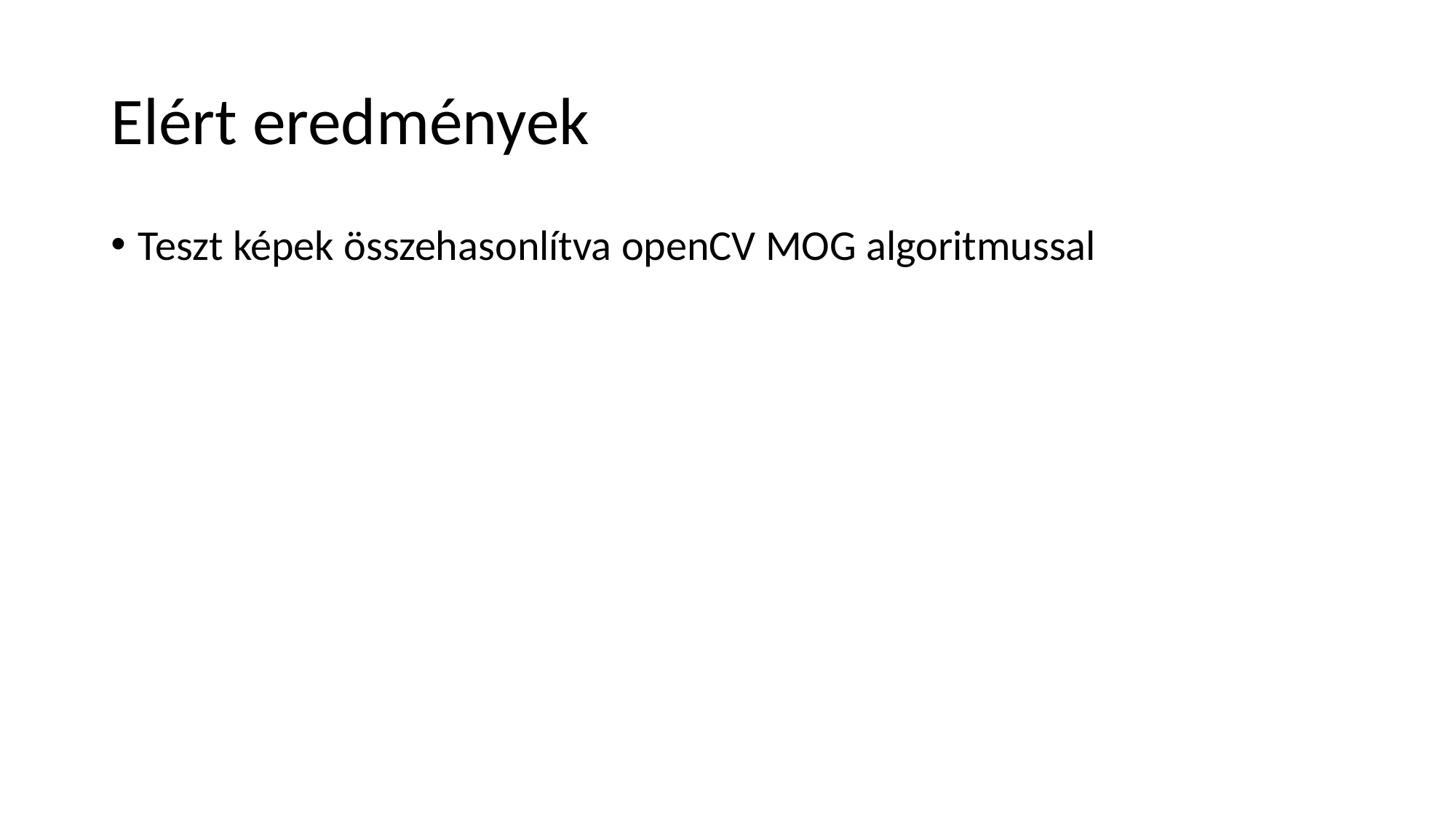

# Elért eredmények
Teszt képek összehasonlítva openCV MOG algoritmussal